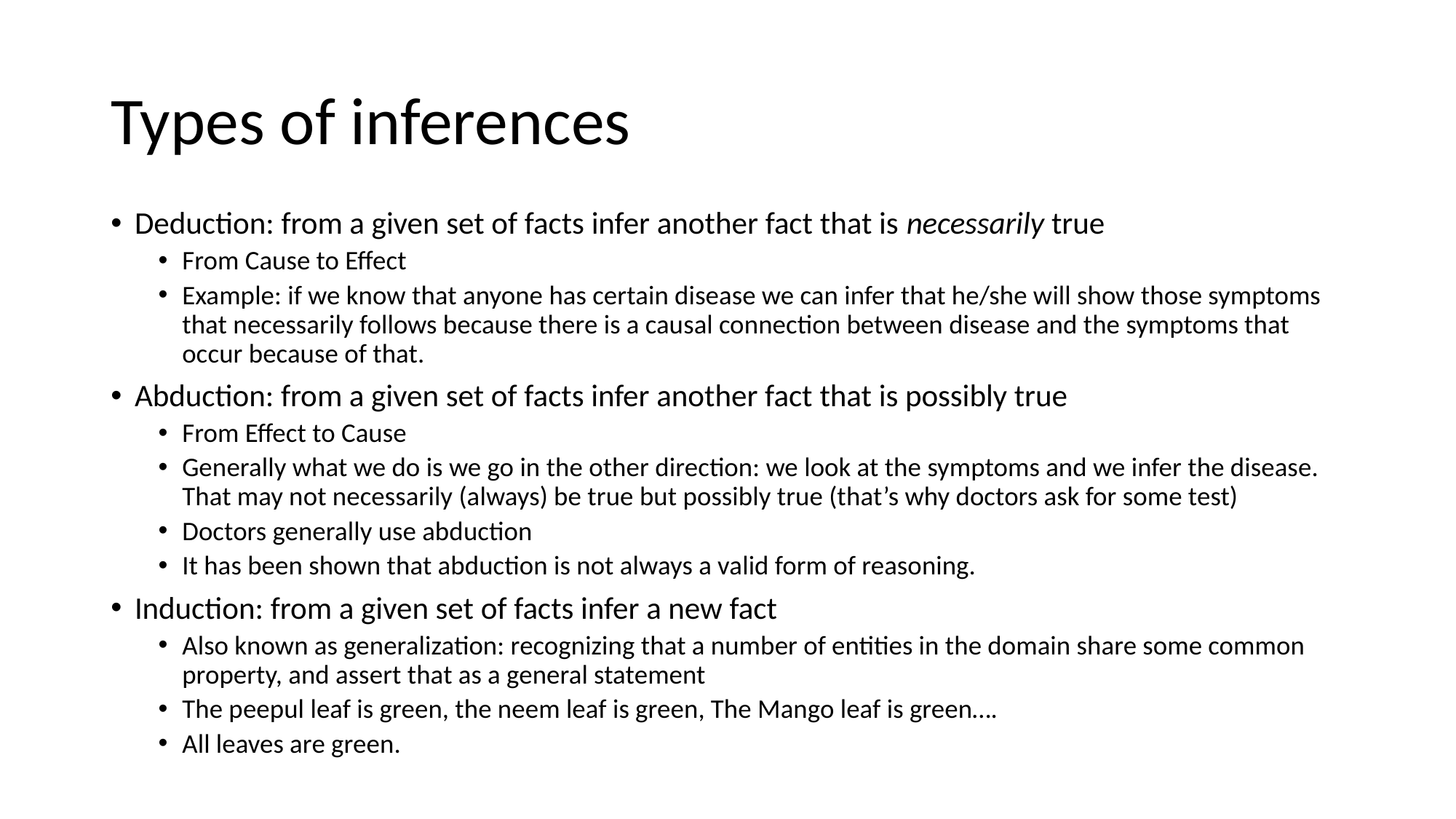

# Types of inferences
Deduction: from a given set of facts infer another fact that is necessarily true
From Cause to Effect
Example: if we know that anyone has certain disease we can infer that he/she will show those symptoms that necessarily follows because there is a causal connection between disease and the symptoms that occur because of that.
Abduction: from a given set of facts infer another fact that is possibly true
From Effect to Cause
Generally what we do is we go in the other direction: we look at the symptoms and we infer the disease. That may not necessarily (always) be true but possibly true (that’s why doctors ask for some test)
Doctors generally use abduction
It has been shown that abduction is not always a valid form of reasoning.
Induction: from a given set of facts infer a new fact
Also known as generalization: recognizing that a number of entities in the domain share some common property, and assert that as a general statement
The peepul leaf is green, the neem leaf is green, The Mango leaf is green….
All leaves are green.